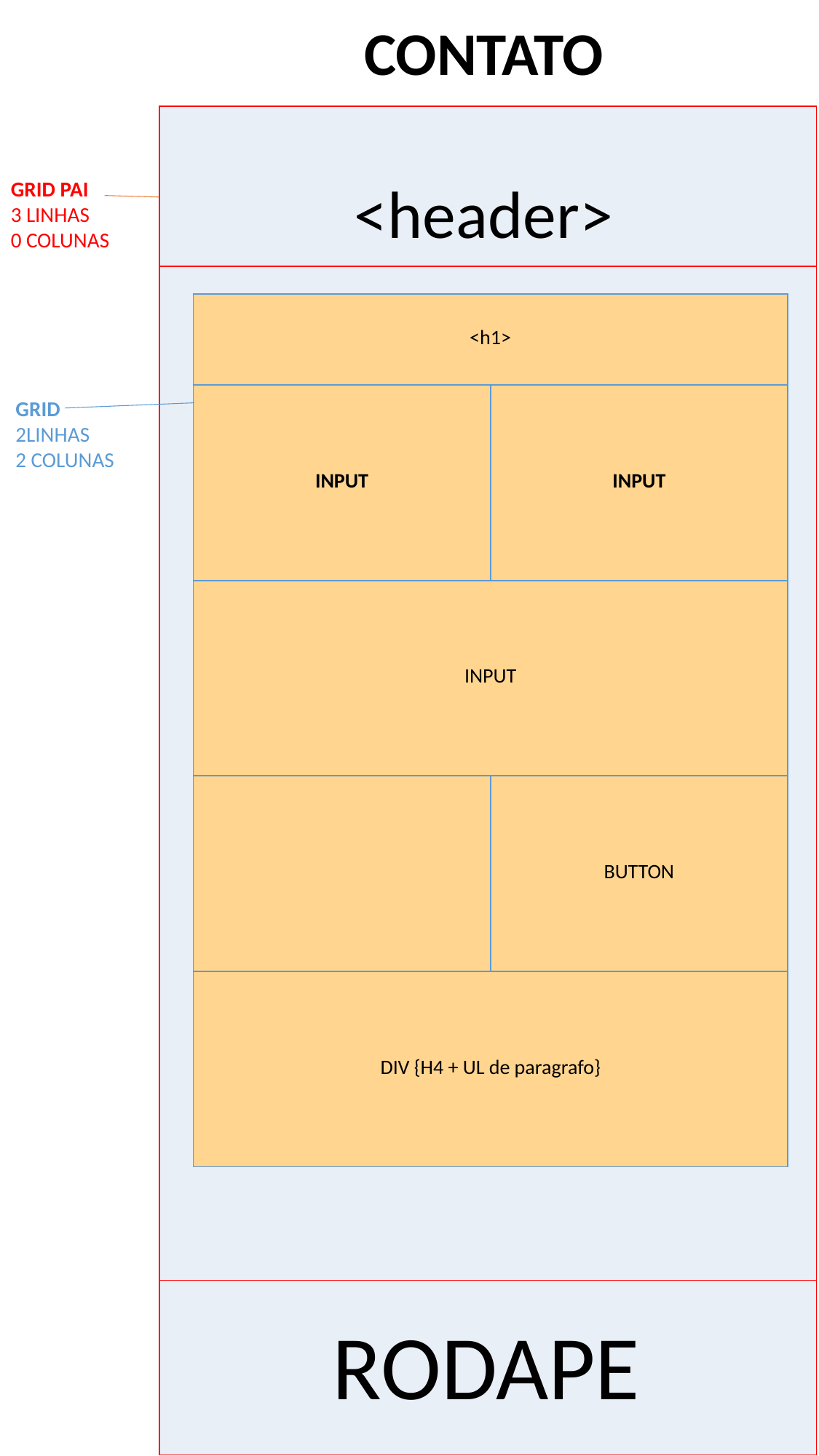

CONTATO
|  |
| --- |
|  |
|  |
<header>
GRID PAI
3 LINHAS
0 COLUNAS
| <h1> |  |
| --- | --- |
| INPUT | INPUT |
| INPUT |  |
|  | BUTTON |
| DIV {H4 + UL de paragrafo} |  |
GRID
2LINHAS
2 COLUNAS
RODAPE